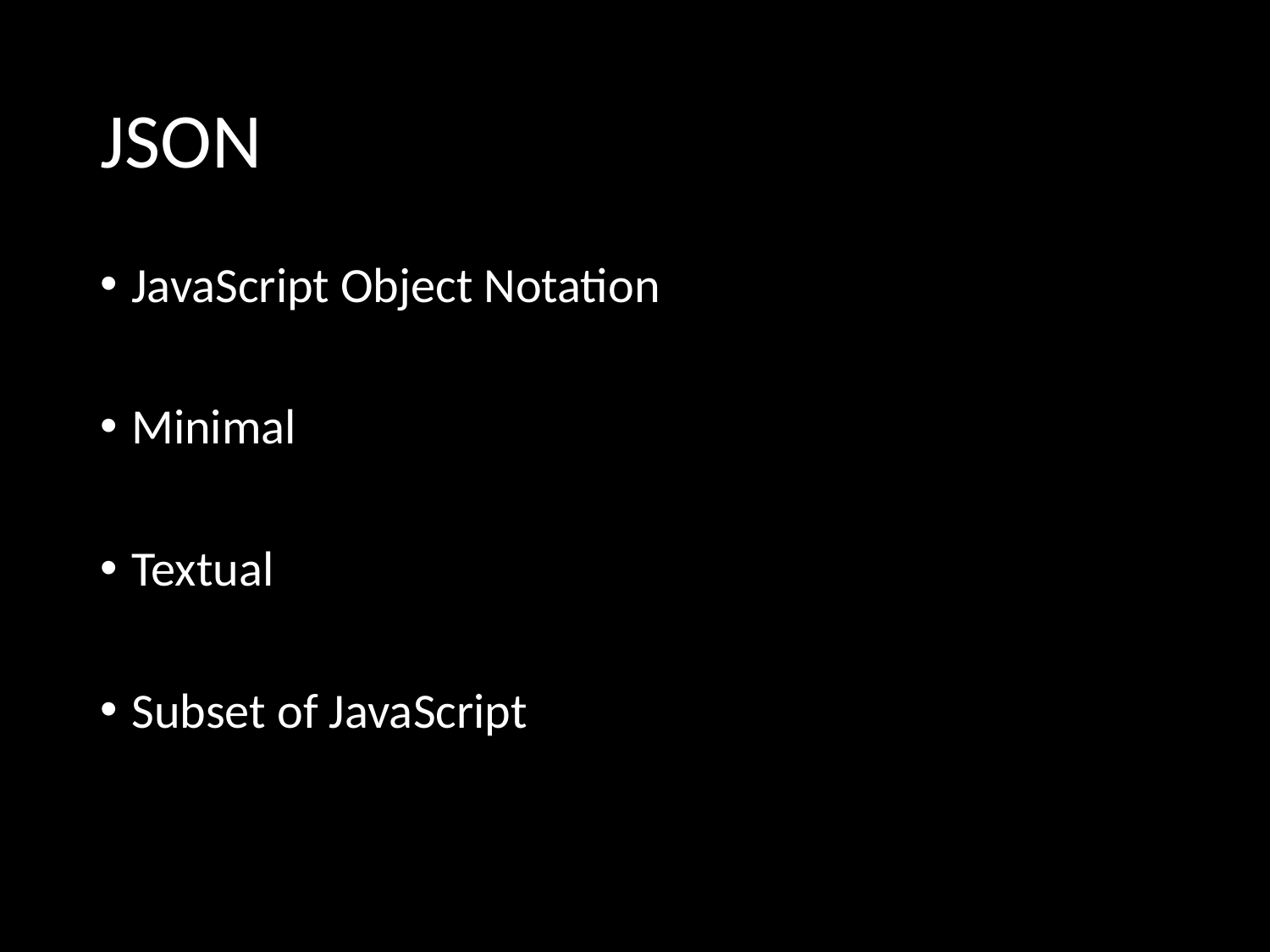

# JSON
JavaScript Object Notation

Minimal

Textual

Subset of JavaScript